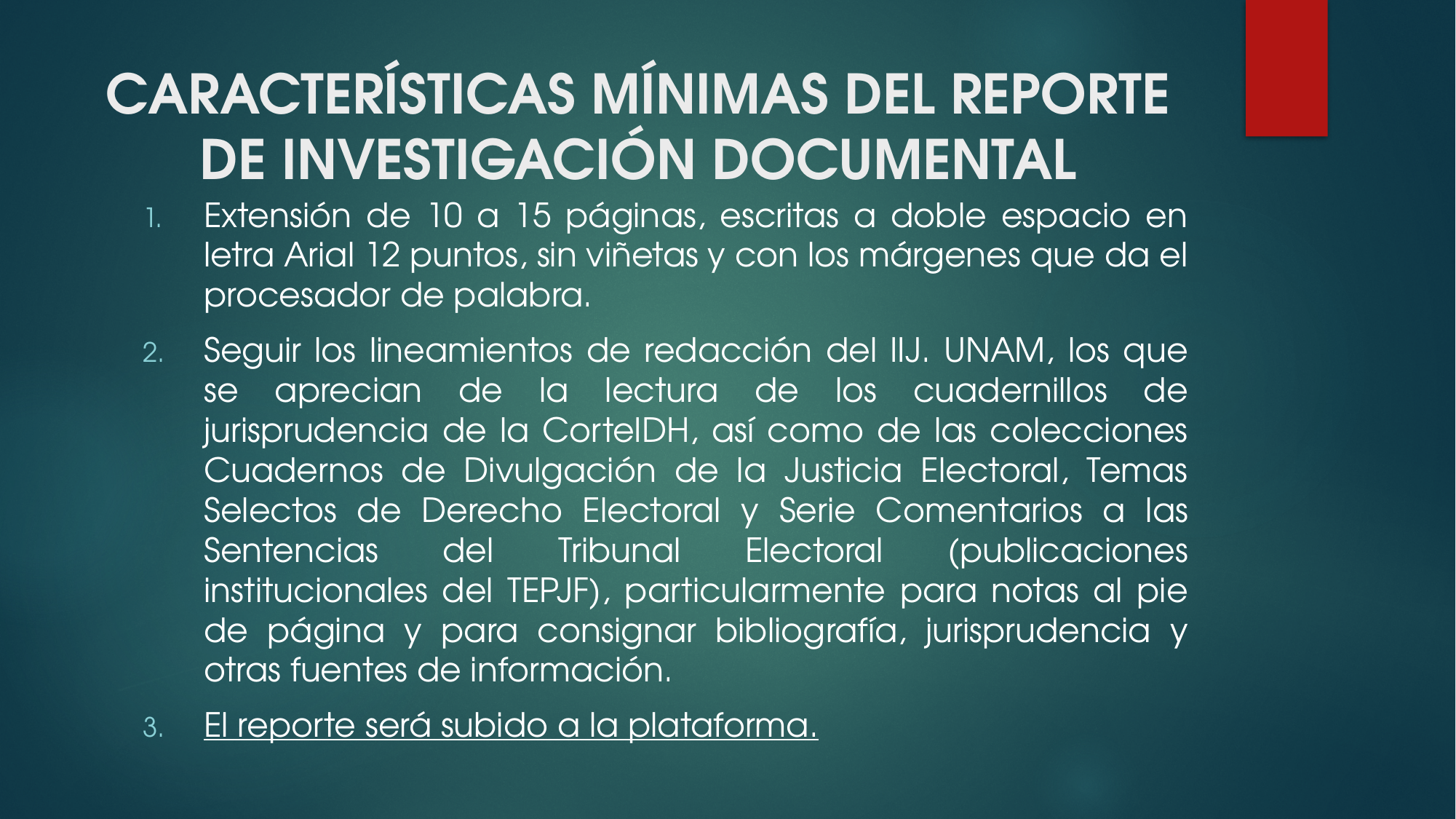

# CARACTERÍSTICAS MÍNIMAS DEL REPORTE DE INVESTIGACIÓN DOCUMENTAL
Extensión de 10 a 15 páginas, escritas a doble espacio en letra Arial 12 puntos, sin viñetas y con los márgenes que da el procesador de palabra.
Seguir los lineamientos de redacción del IIJ. UNAM, los que se aprecian de la lectura de los cuadernillos de jurisprudencia de la CorteIDH, así como de las colecciones Cuadernos de Divulgación de la Justicia Electoral, Temas Selectos de Derecho Electoral y Serie Comentarios a las Sentencias del Tribunal Electoral (publicaciones institucionales del TEPJF), particularmente para notas al pie de página y para consignar bibliografía, jurisprudencia y otras fuentes de información.
El reporte será subido a la plataforma.